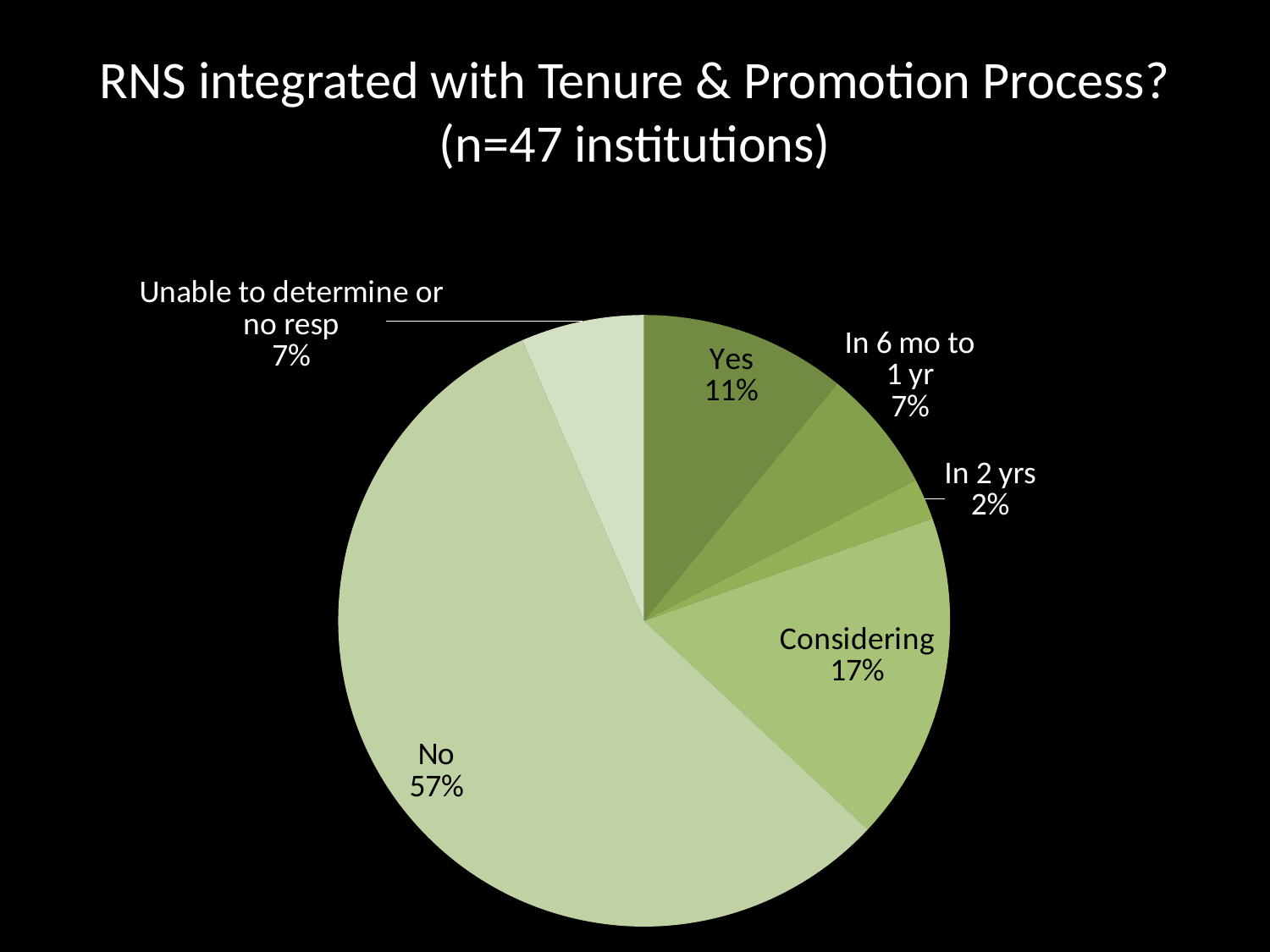

# RNS integrated with Tenure & Promotion Process? (n=47 institutions)

### Chart

| Category | n |
|---|---|
| Yes | 5.0 |
| In 6 mo to 1 yr | 3.0 |
| In 2 yrs | 1.0 |
| Considering | 8.0 |
| No | 26.0 |
| Unable to determine or no resp | 3.0 |